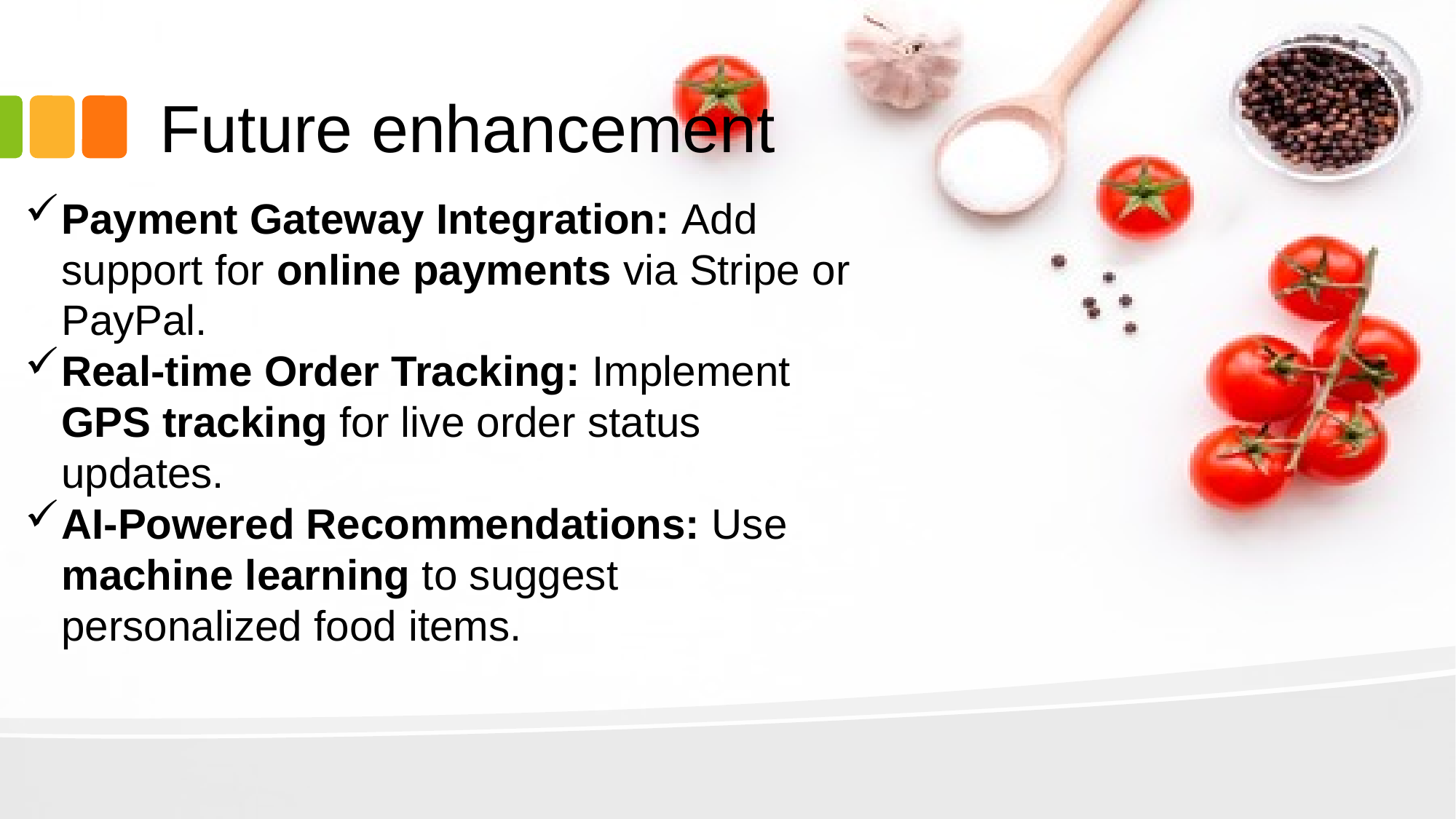

# Future enhancement
Payment Gateway Integration: Add support for online payments via Stripe or PayPal.
Real-time Order Tracking: Implement GPS tracking for live order status updates.
AI-Powered Recommendations: Use machine learning to suggest personalized food items.